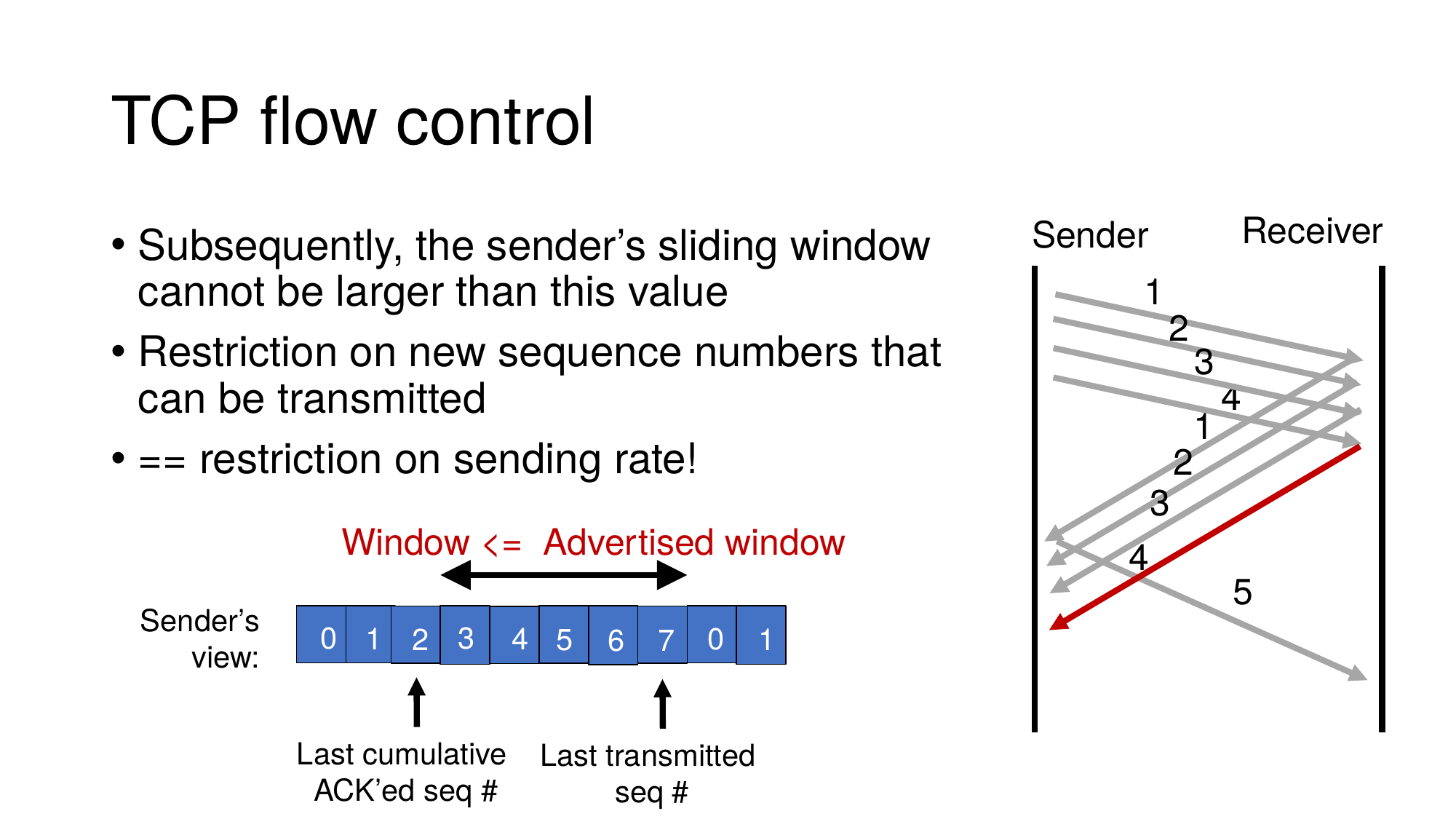

# TCP flow control
Receiver
Sender
Subsequently, the sender’s sliding window cannot be larger than this value
Restriction on new sequence numbers that can be transmitted
== restriction on sending rate!
1
2
3
4
1
2
3
Window <=  Advertised window
4
5
Sender’s view:

0
3
1
0
4
1
2
5
7
6
Last cumulative
ACK’ed seq #
Last transmitted
seq #